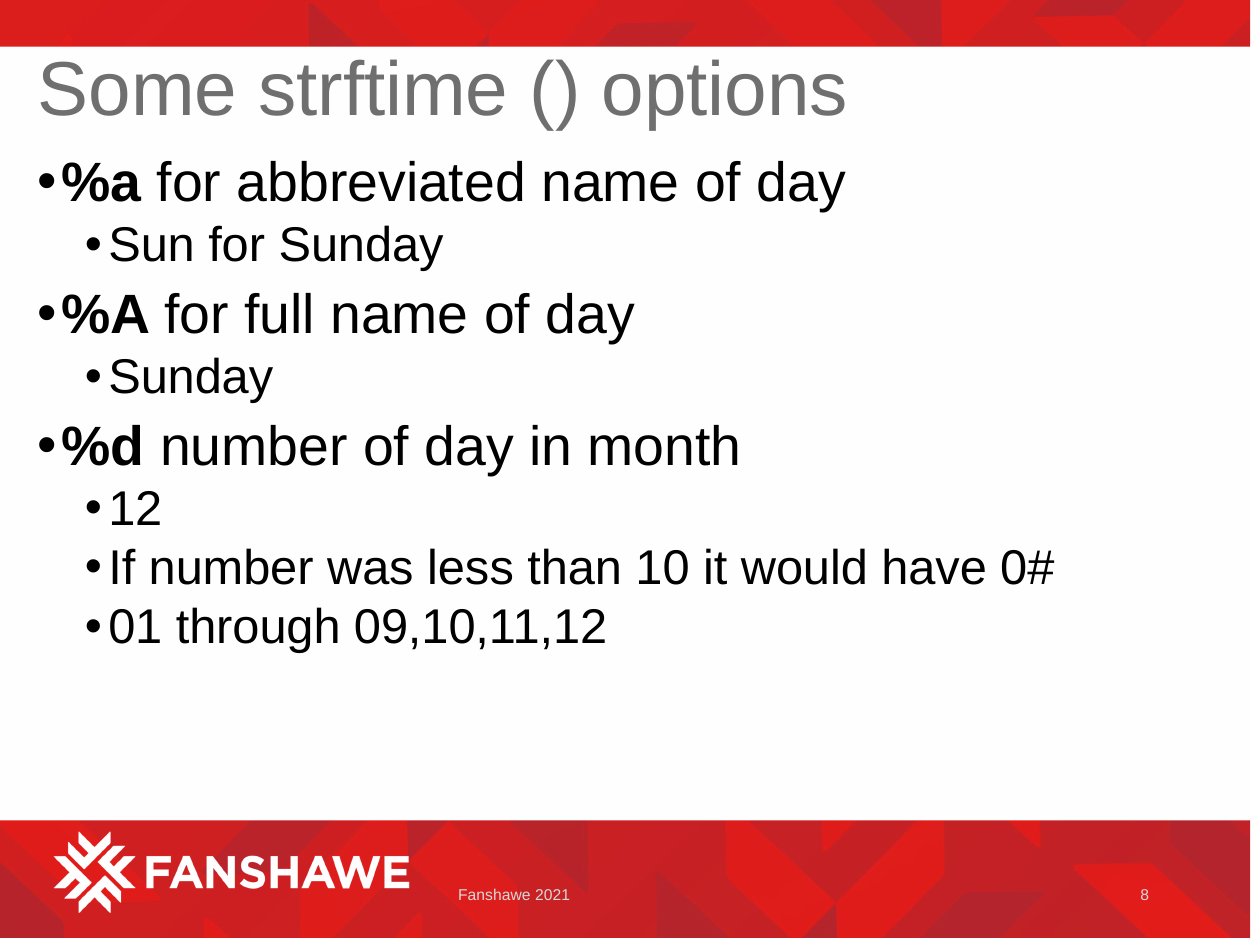

# Some strftime () options
%a for abbreviated name of day
Sun for Sunday
%A for full name of day
Sunday
%d number of day in month
12
If number was less than 10 it would have 0#
01 through 09,10,11,12
Fanshawe 2021
8